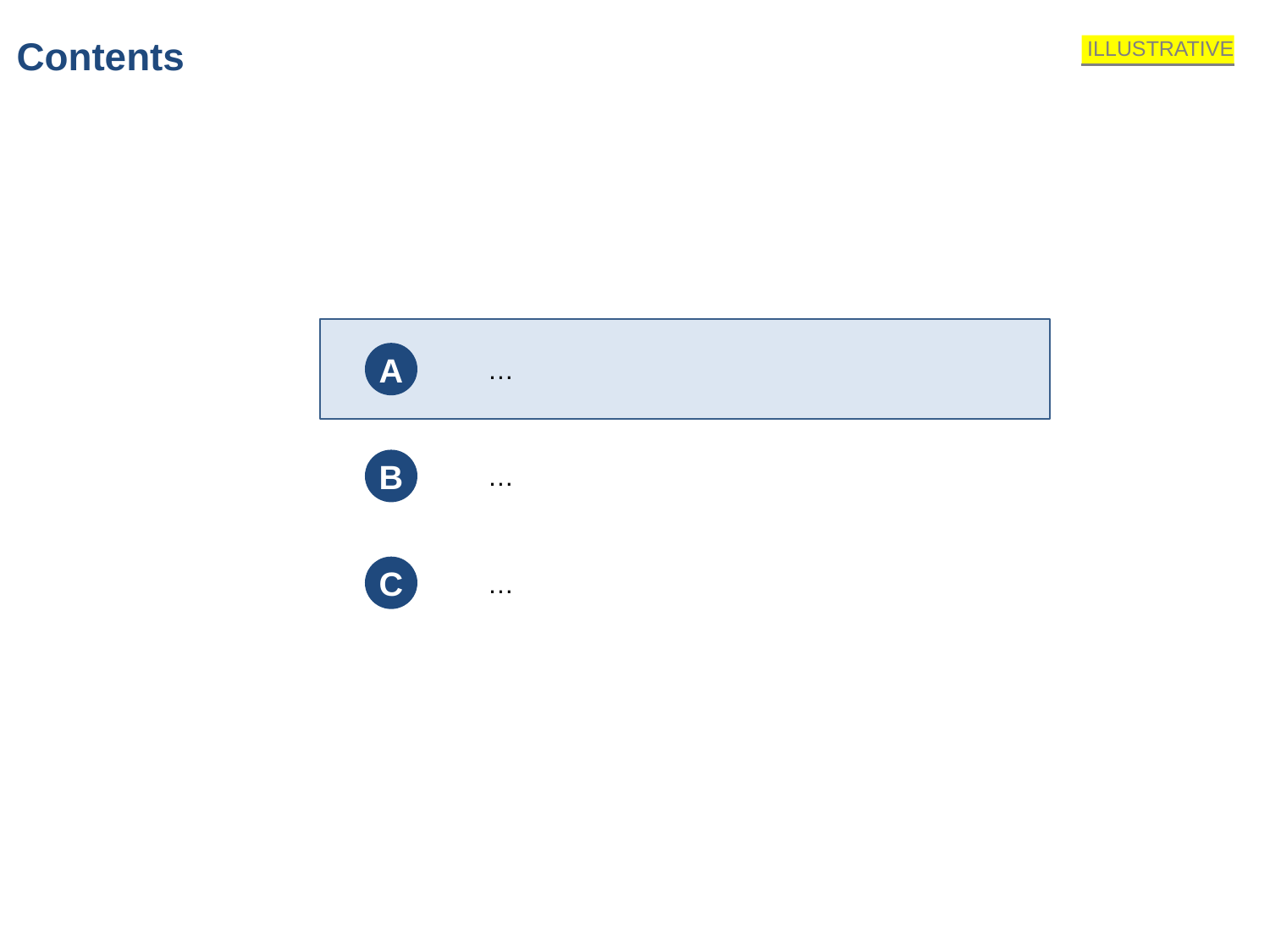

Contents
ILLUSTRATIVE

A
…
B
…
C
…